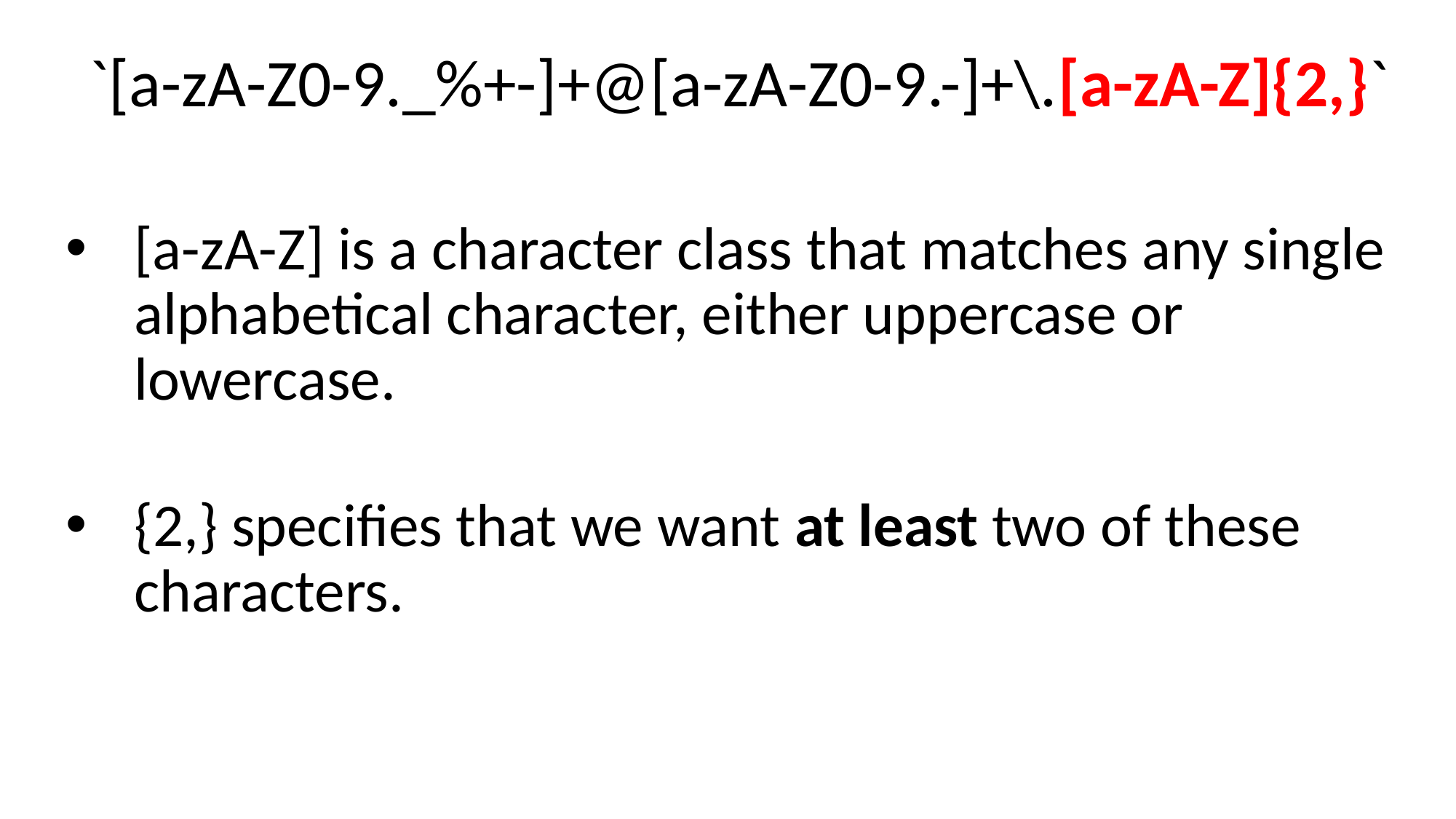

# `[a-zA-Z0-9._%+-]+@[a-zA-Z0-9.-]+\.[a-zA-Z]{2,}`

[a-zA-Z] is a character class that matches any single alphabetical character, either uppercase or lowercase.
{2,} specifies that we want at least two of these characters.